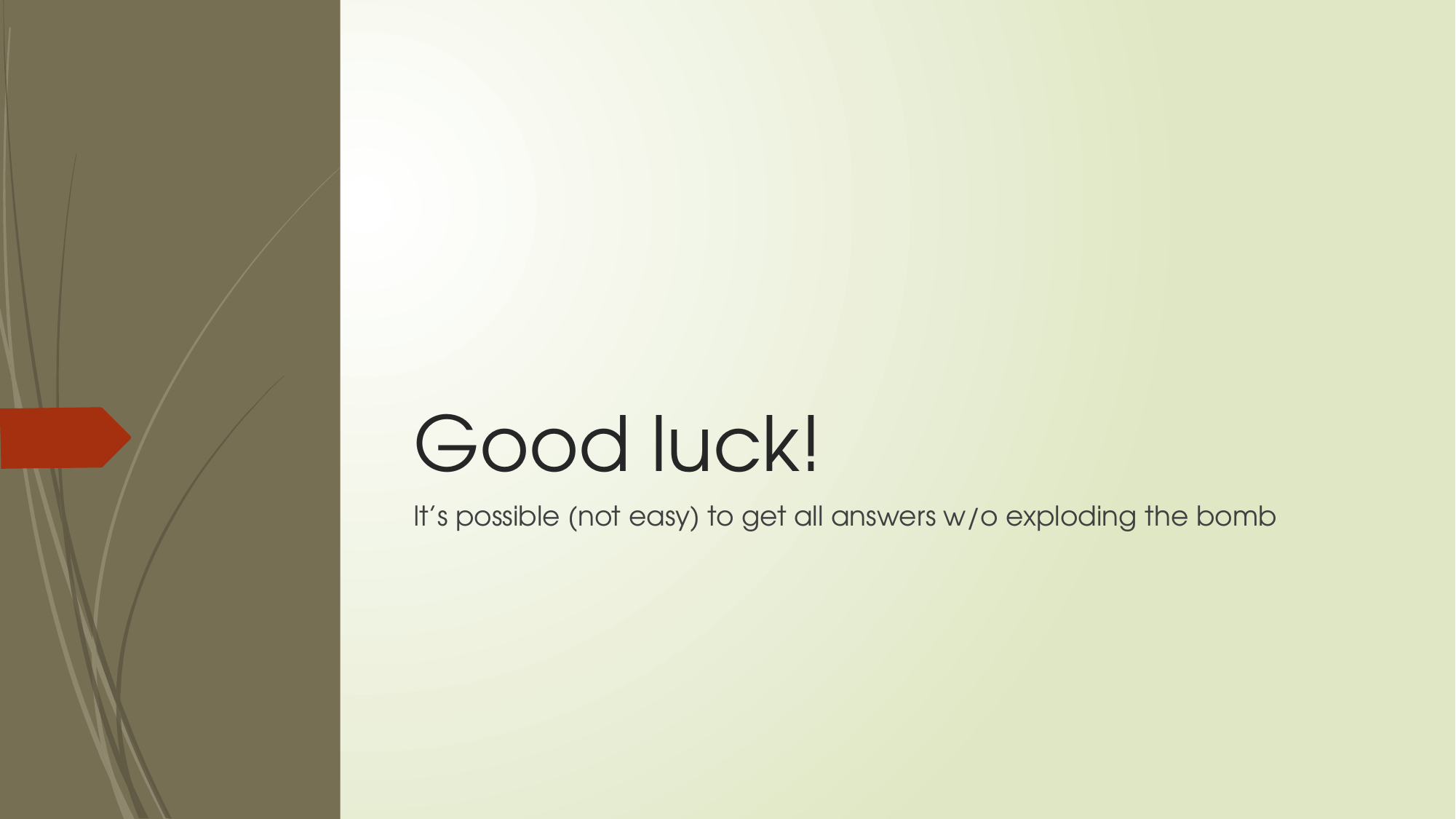

# Good luck!

It’s possible (not easy) to get all answers w/o exploding the bomb